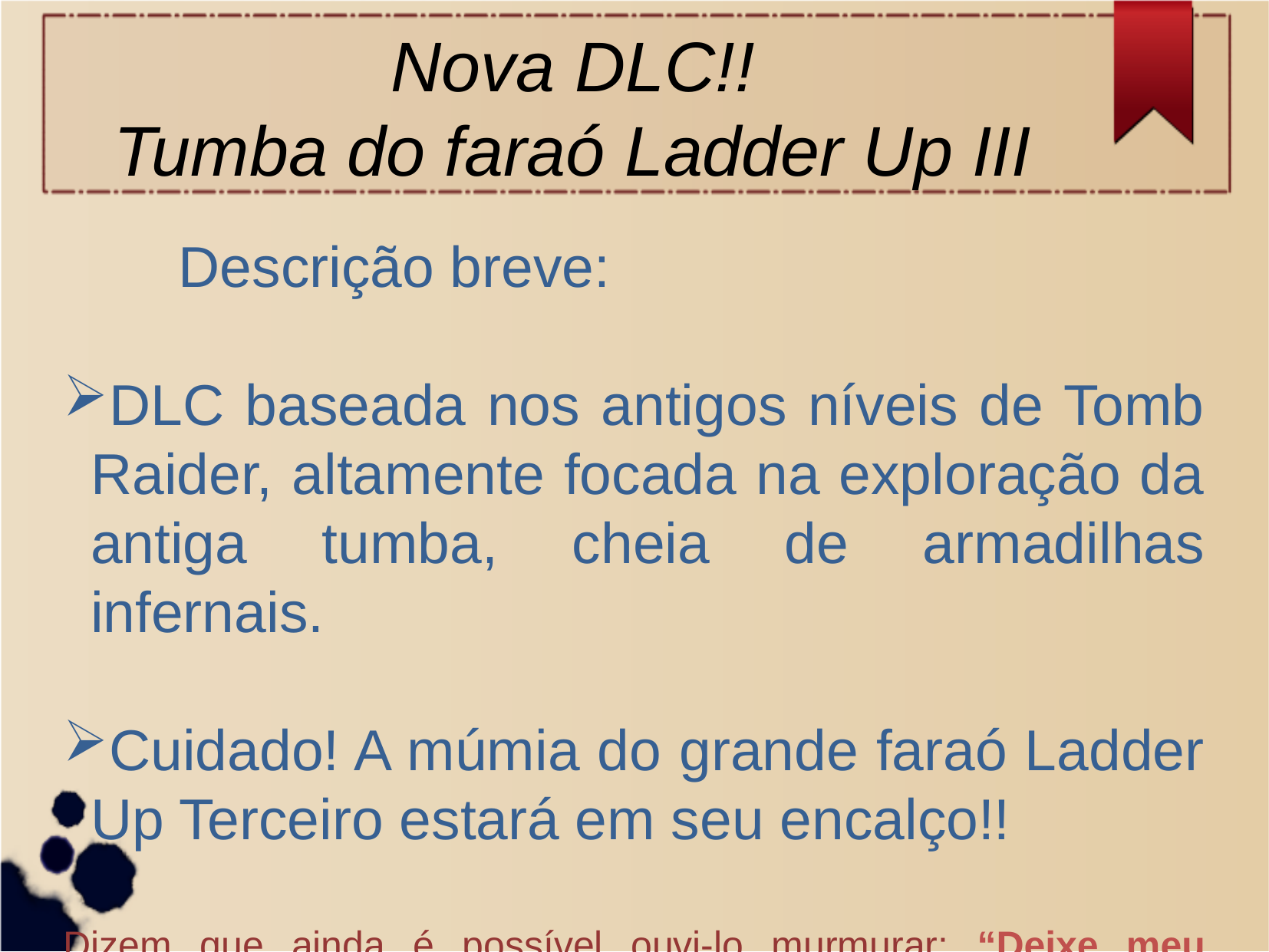

# Nova DLC!! Tumba do faraó Ladder Up III
	Descrição breve:

DLC baseada nos antigos níveis de Tomb Raider, altamente focada na exploração da antiga tumba, cheia de armadilhas infernais.

Cuidado! A múmia do grande faraó Ladder Up Terceiro estará em seu encalço!!

Dizem que ainda é possível ouvi-lo murmurar: “Deixe meu tesouro em paz!”